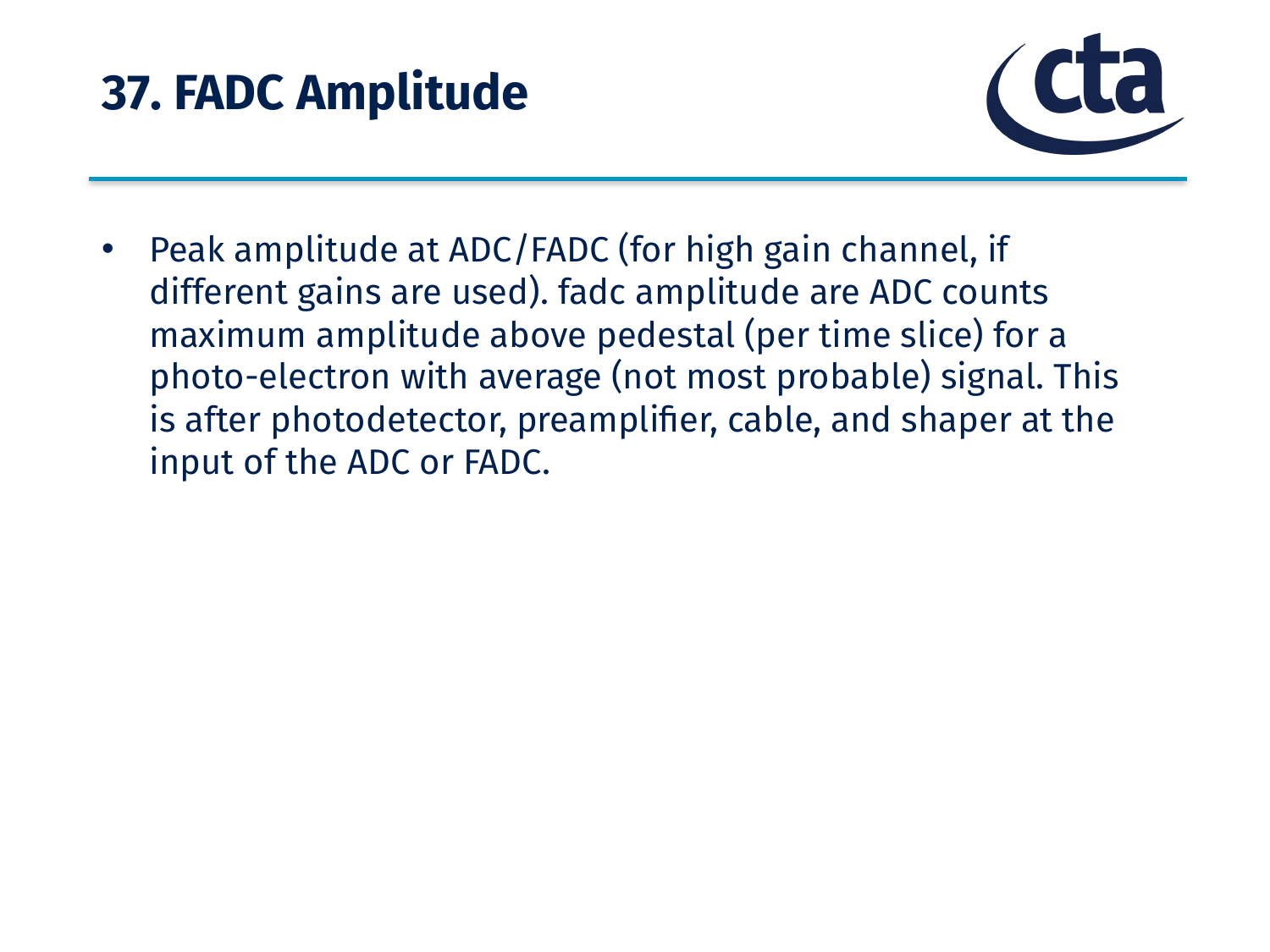

# 37. FADC Amplitude
Peak amplitude at ADC/FADC (for high gain channel, if different gains are used). fadc amplitude are ADC counts maximum amplitude above pedestal (per time slice) for a photo-electron with average (not most probable) signal. This is after photodetector, preamplifier, cable, and shaper at the input of the ADC or FADC.